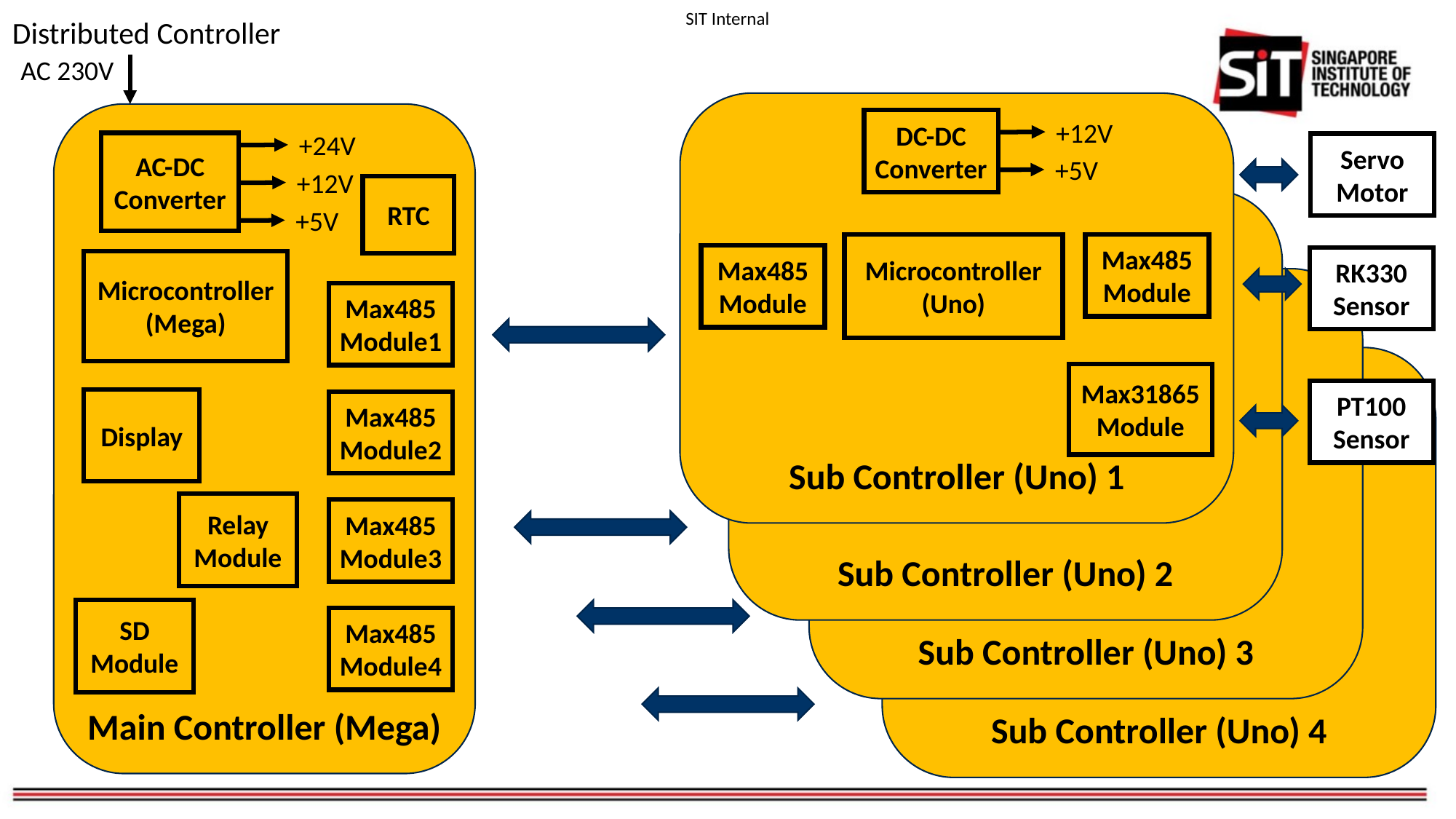

Distributed Controller
AC 230V
Sub Controller (Uno) 1
Main Controller (Mega)
DC-DC
Converter
+12V
+24V
AC-DC
Converter
Servo Motor
+5V

+12V
RTC
Sub Controller (Uno) 2
+5V
Max485
Module
Microcontroller (Uno)
Max485
Module
RK330
Sensor
Microcontroller (Mega)

Sub Controller (Uno) 3
Max485
Module1

Sub Controller (Uno) 4
Max31865
Module
PT100
Sensor
Display
Max485
Module2

Relay
Module
Max485
Module3

SD
Module

Max485
Module4